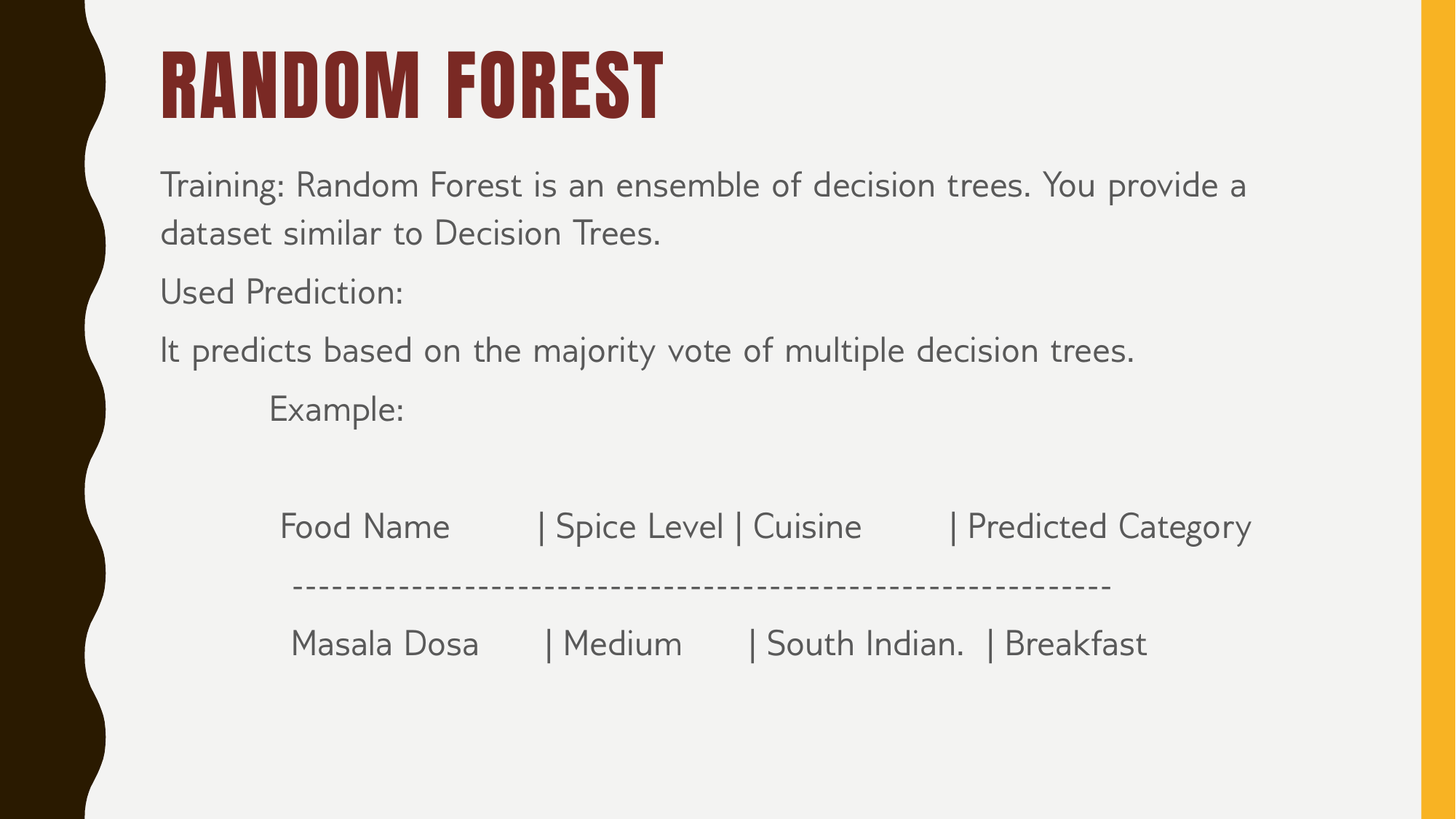

# RaNDOM FOREST
Training: Random Forest is an ensemble of decision trees. You provide a dataset similar to Decision Trees.
Used Prediction:
It predicts based on the majority vote of multiple decision trees.
          Example:

           Food Name        | Spice Level | Cuisine        | Predicted Category
            --------------------------------------------------------------
            Masala Dosa      | Medium      | South Indian.  | Breakfast